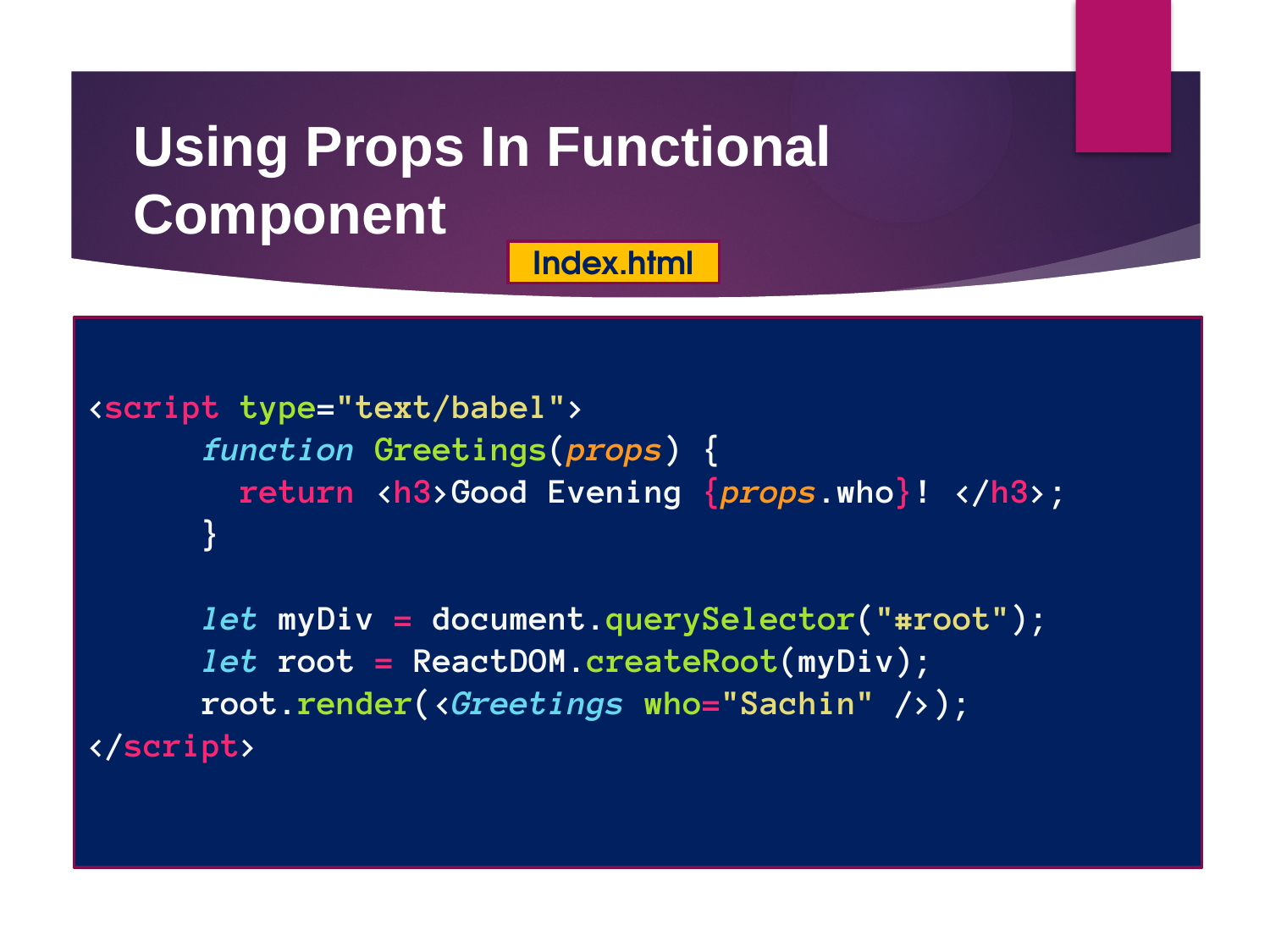

#
Using Props In Functional Component

Index.html
<script type="text/babel">
      function Greetings(props) {
        return <h3>Good Evening {props.who}! </h3>;
      }

      let myDiv = document.querySelector("#root");
      let root = ReactDOM.createRoot(myDiv);
      root.render(<Greetings who="Sachin" />);
</script>